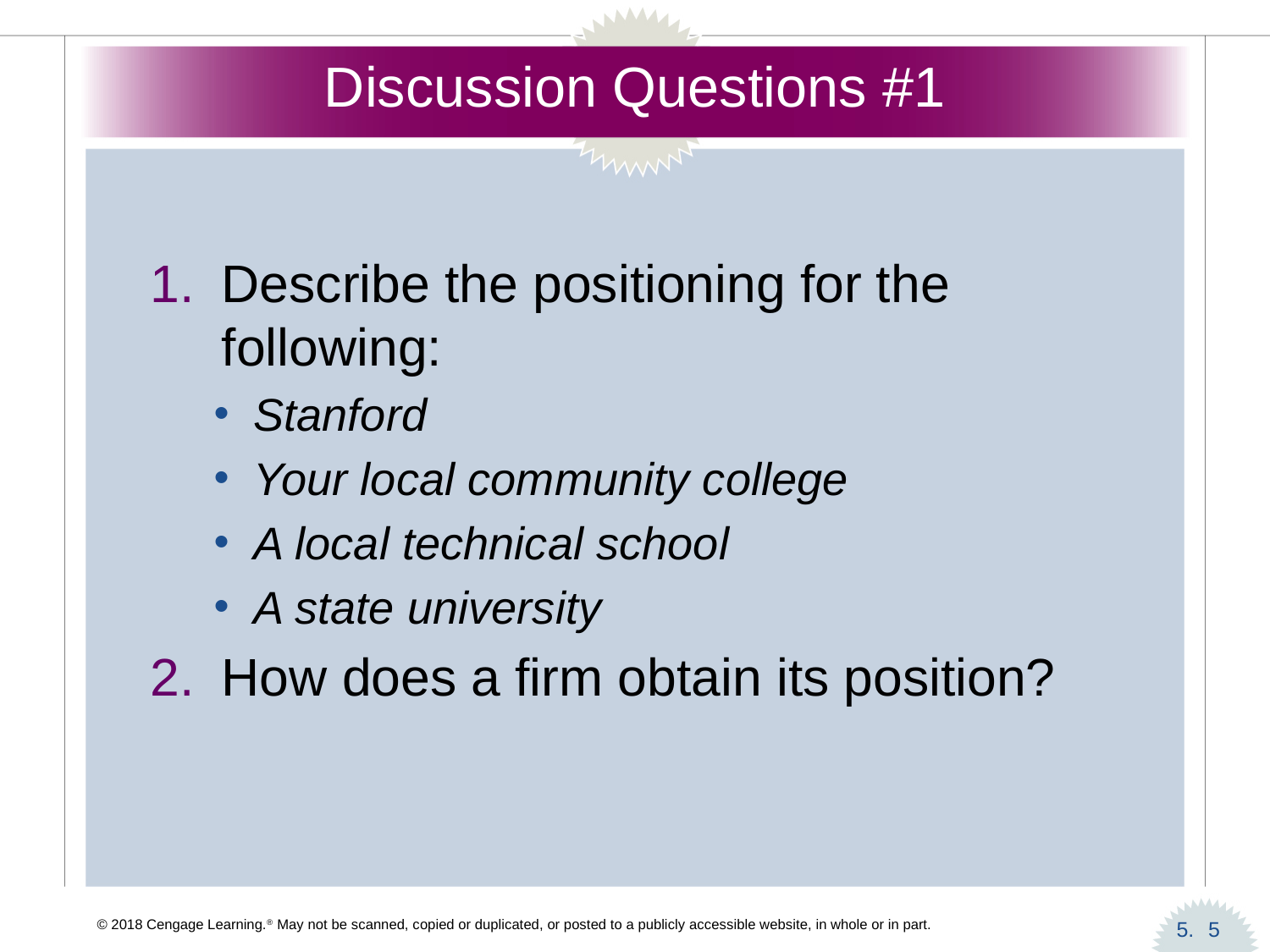

# Discussion Questions #1
Describe the positioning for the following:
Stanford
Your local community college
A local technical school
A state university
How does a firm obtain its position?